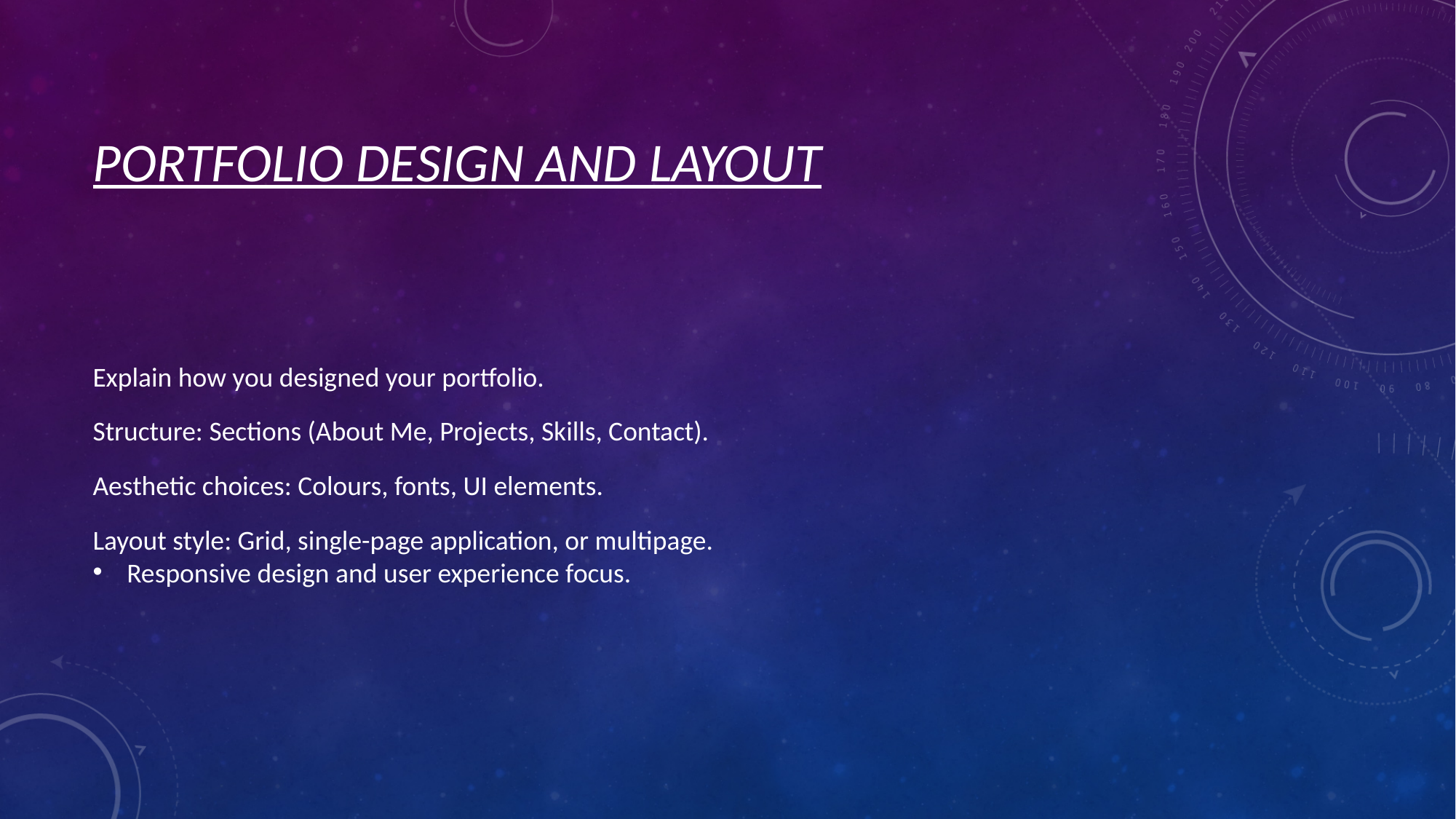

# Portfolio design And layout
Explain how you designed your portfolio.
Structure: Sections (About Me, Projects, Skills, Contact).
Aesthetic choices: Colours, fonts, UI elements.
Layout style: Grid, single-page application, or multipage.
Responsive design and user experience focus.